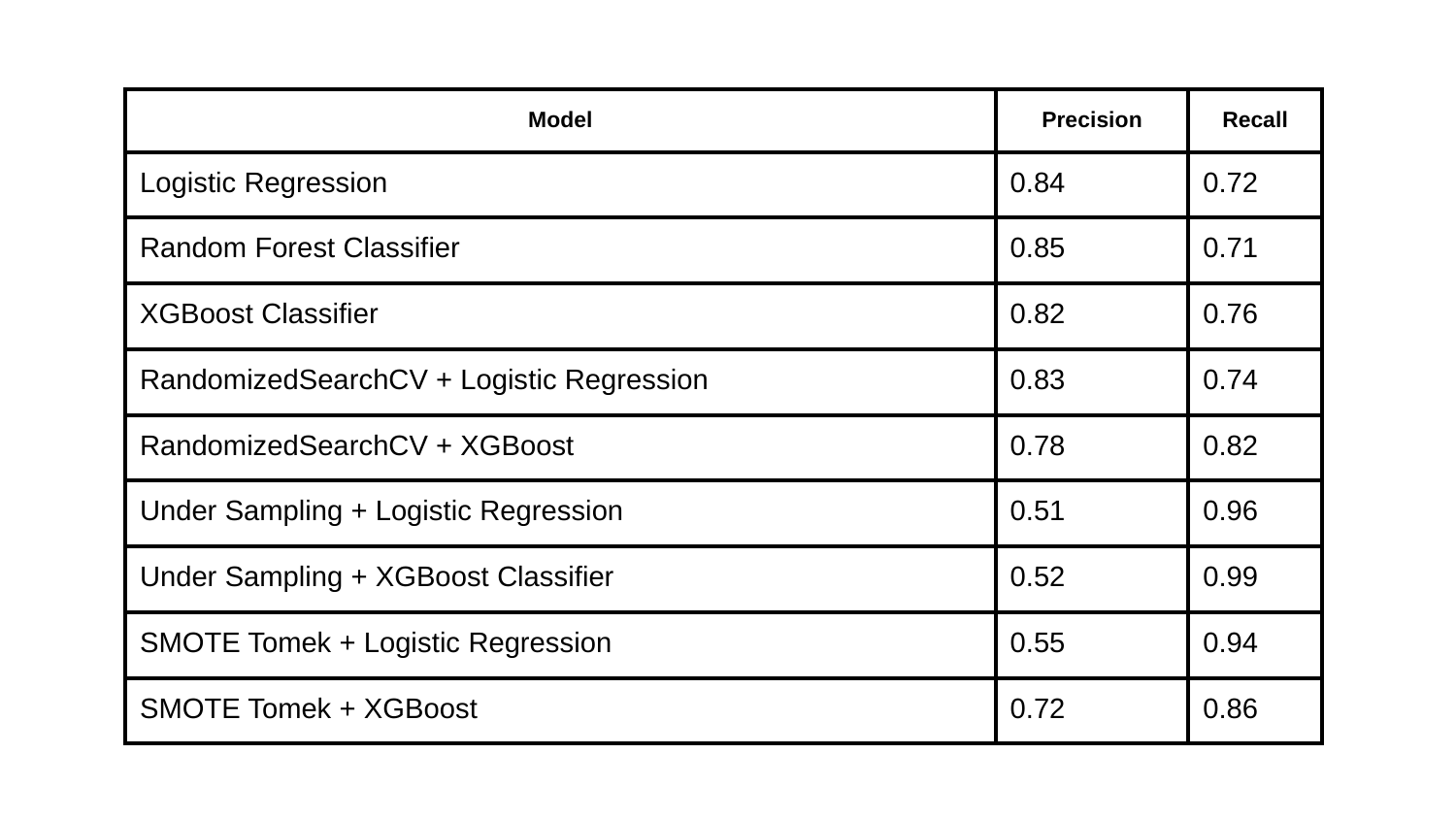

| Model | Precision | Recall |
| --- | --- | --- |
| Logistic Regression | 0.84 | 0.72 |
| Random Forest Classifier | 0.85 | 0.71 |
| XGBoost Classifier | 0.82 | 0.76 |
| RandomizedSearchCV + Logistic Regression | 0.83 | 0.74 |
| RandomizedSearchCV + XGBoost | 0.78 | 0.82 |
| Under Sampling + Logistic Regression | 0.51 | 0.96 |
| Under Sampling + XGBoost Classifier | 0.52 | 0.99 |
| SMOTE Tomek + Logistic Regression | 0.55 | 0.94 |
| SMOTE Tomek + XGBoost | 0.72 | 0.86 |